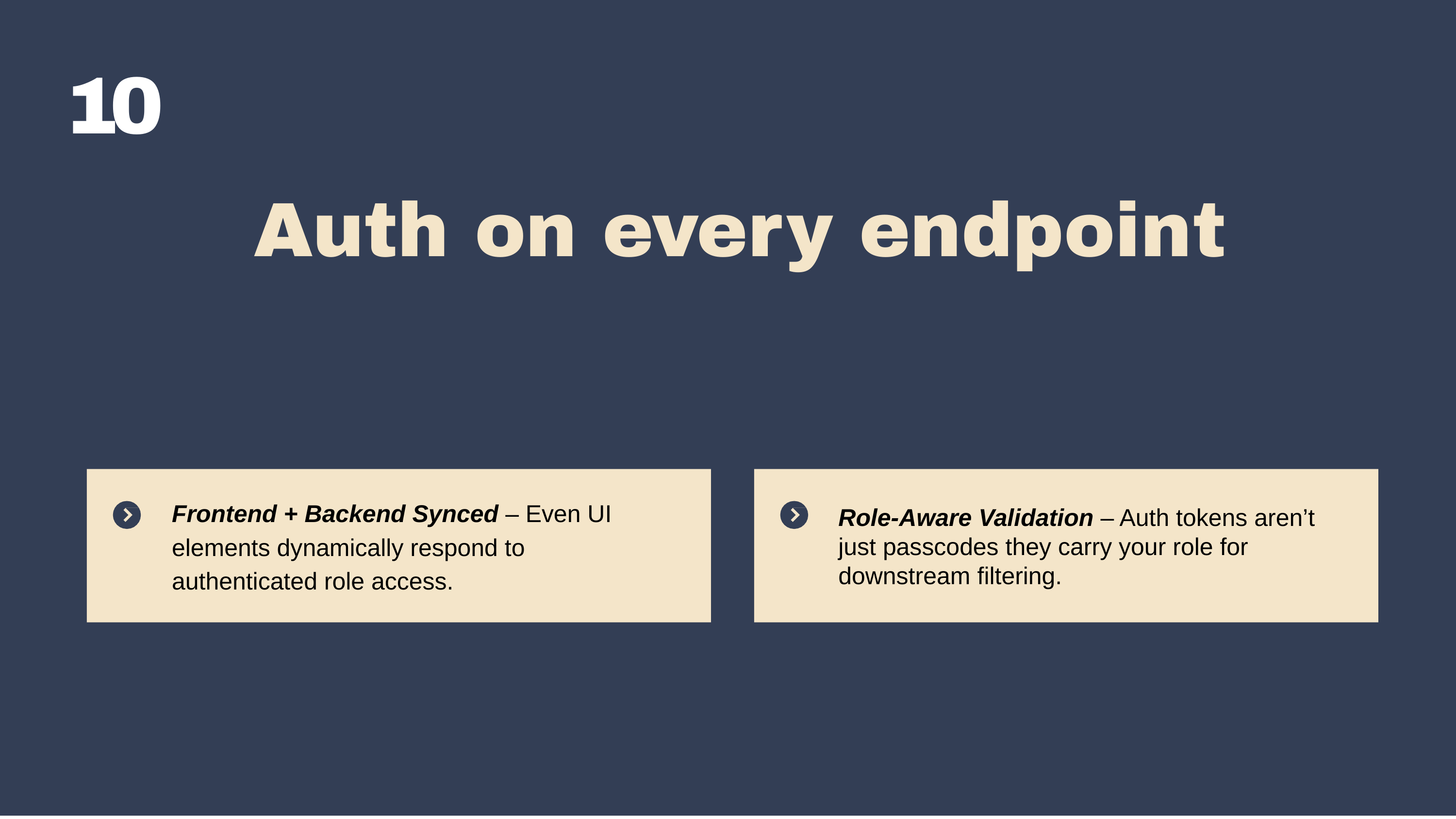

# 10
Auth on every endpoint

Frontend + Backend Synced – Even UI elements dynamically respond to authenticated role access.

Role-Aware Validation – Auth tokens aren’t just passcodes they carry your role for downstream filtering.